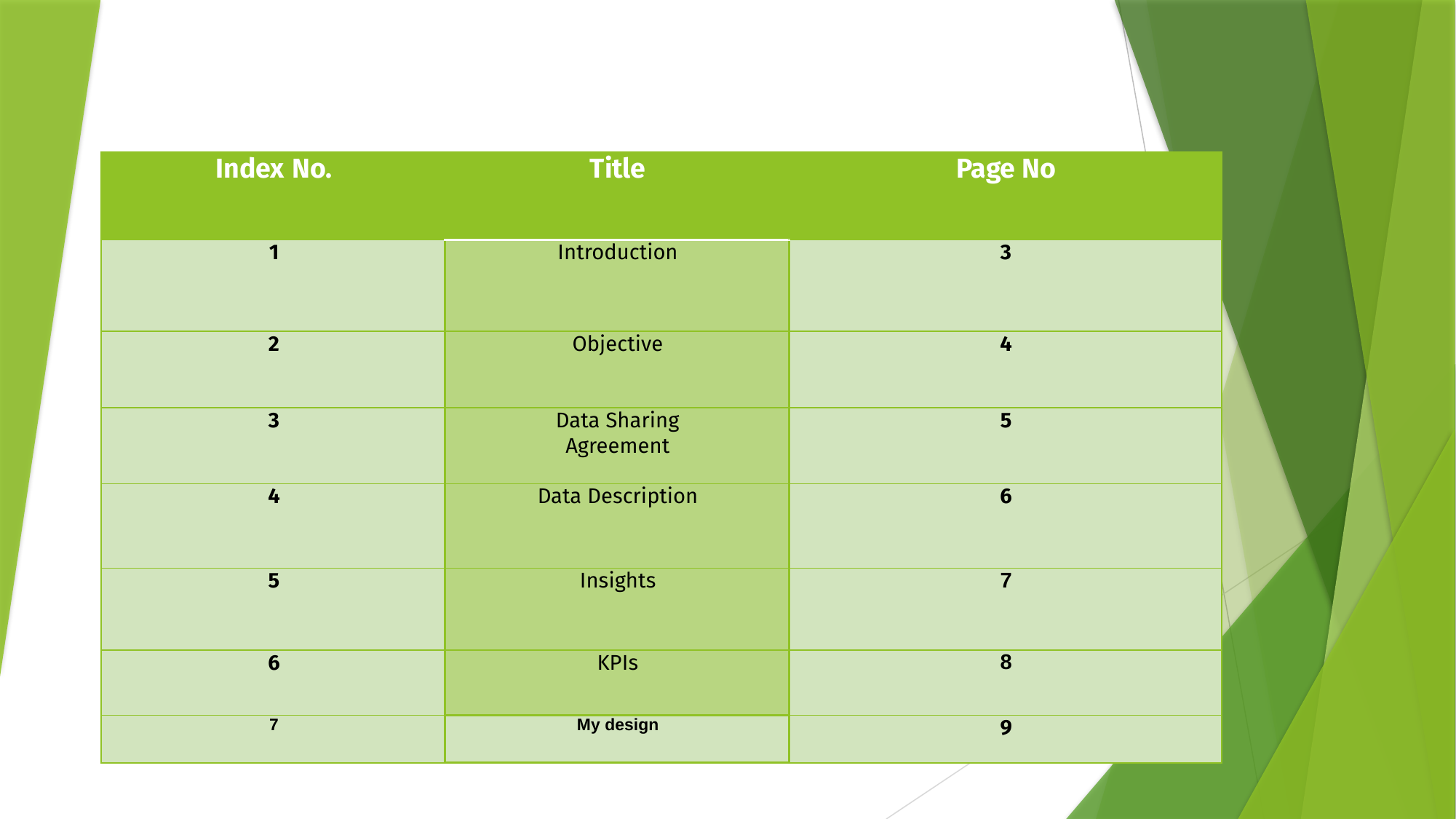

| Index No. | Title | Page No |
| --- | --- | --- |
| 1 | Introduction | 3 |
| 2 | Objective | 4 |
| 3 | Data Sharing Agreement | 5 |
| 4 | Data Description | 6 |
| 5 | Insights | 7 |
| 6 | KPIs | 8 |
| 7 | My design | 9 |
# ss